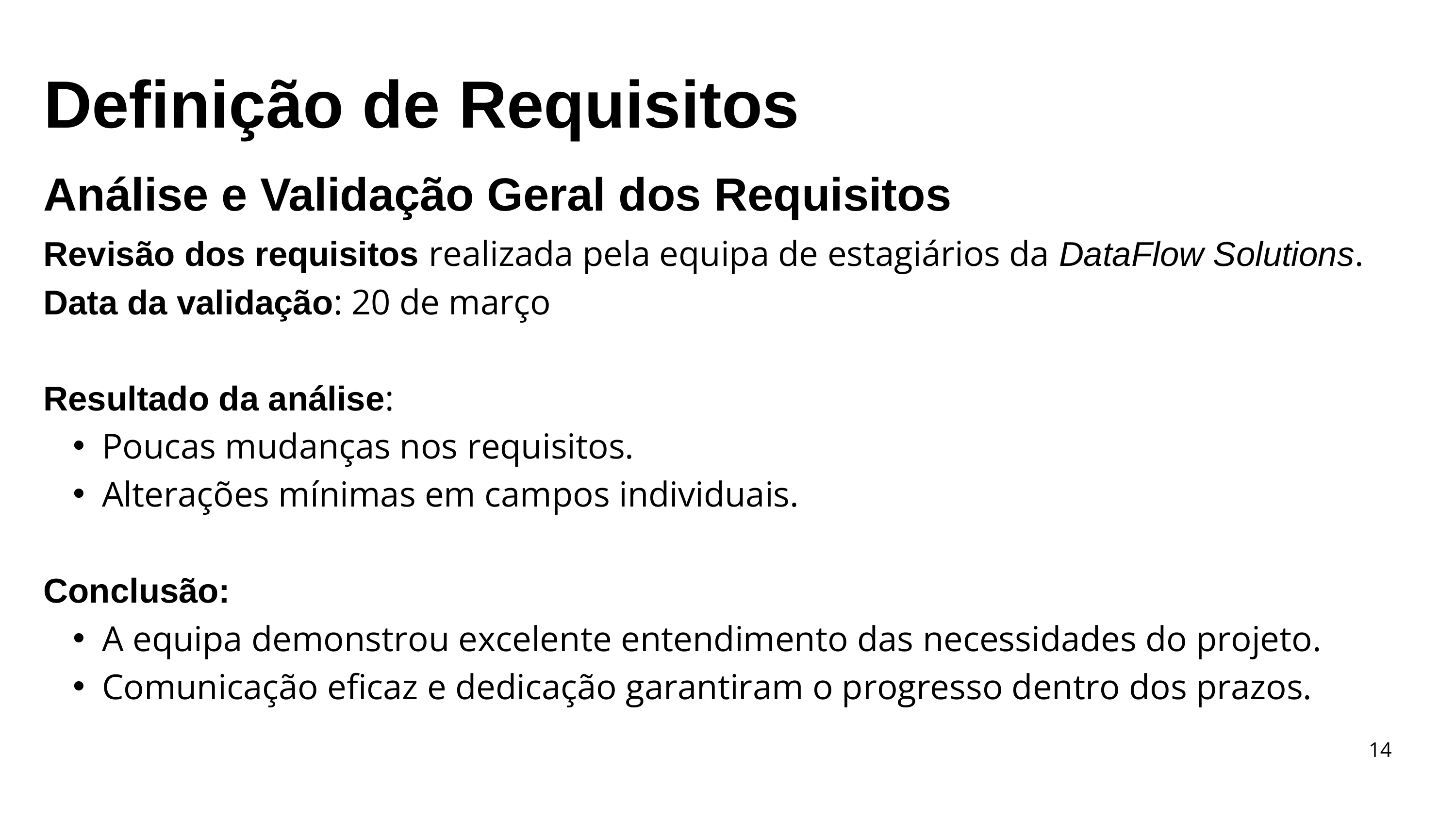

Definição de Requisitos
Análise e Validação Geral dos Requisitos
Revisão dos requisitos realizada pela equipa de estagiários da DataFlow Solutions.
Data da validação: 20 de março

Resultado da análise:
Poucas mudanças nos requisitos.
Alterações mínimas em campos individuais.

Conclusão:
A equipa demonstrou excelente entendimento das necessidades do projeto.
Comunicação eficaz e dedicação garantiram o progresso dentro dos prazos.

14